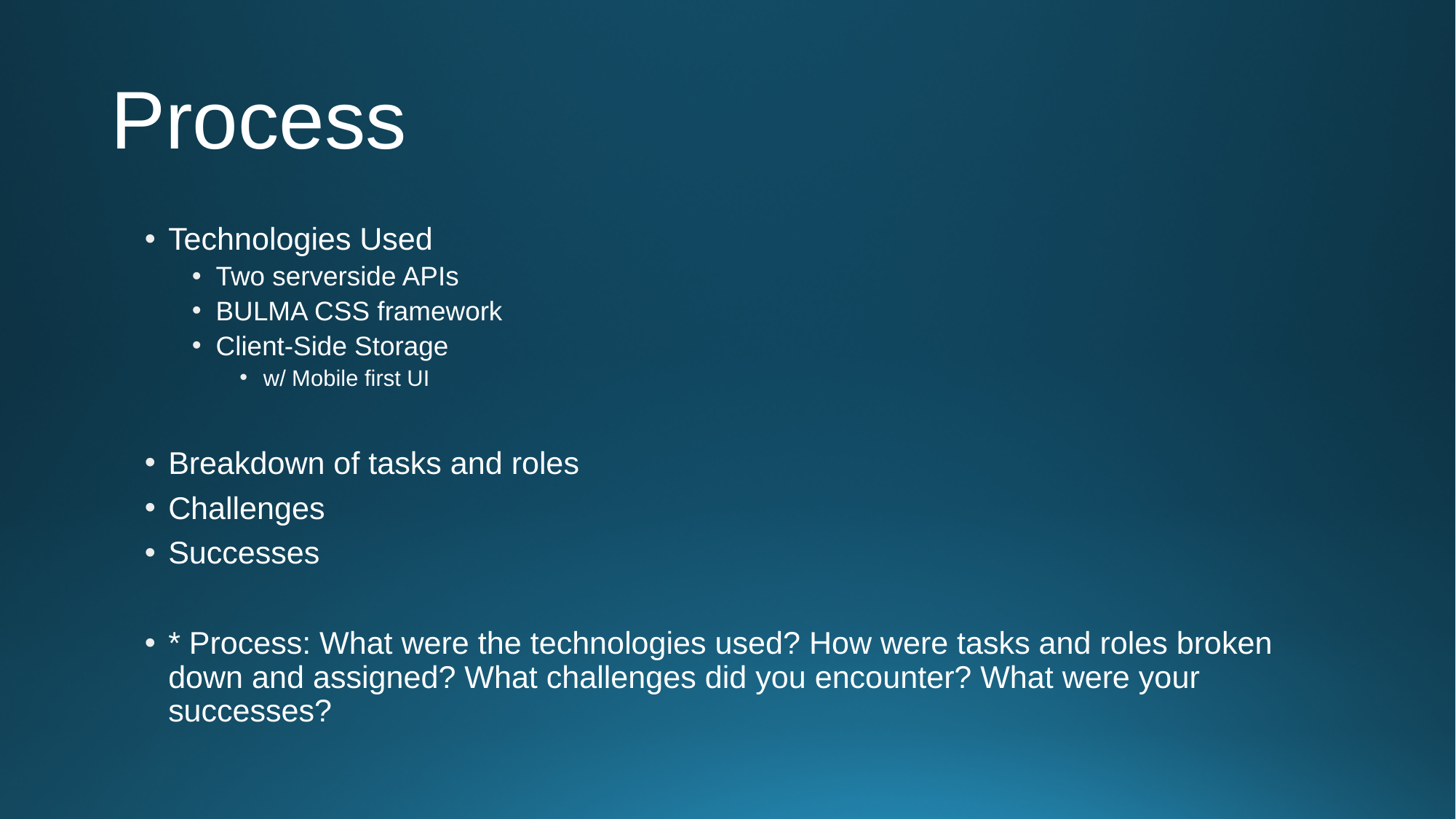

# Process
Technologies Used
Two serverside APIs
BULMA CSS framework
Client-Side Storage
w/ Mobile first UI

Breakdown of tasks and roles
Challenges
Successes

* Process: What were the technologies used? How were tasks and roles broken down and assigned? What challenges did you encounter? What were your successes?